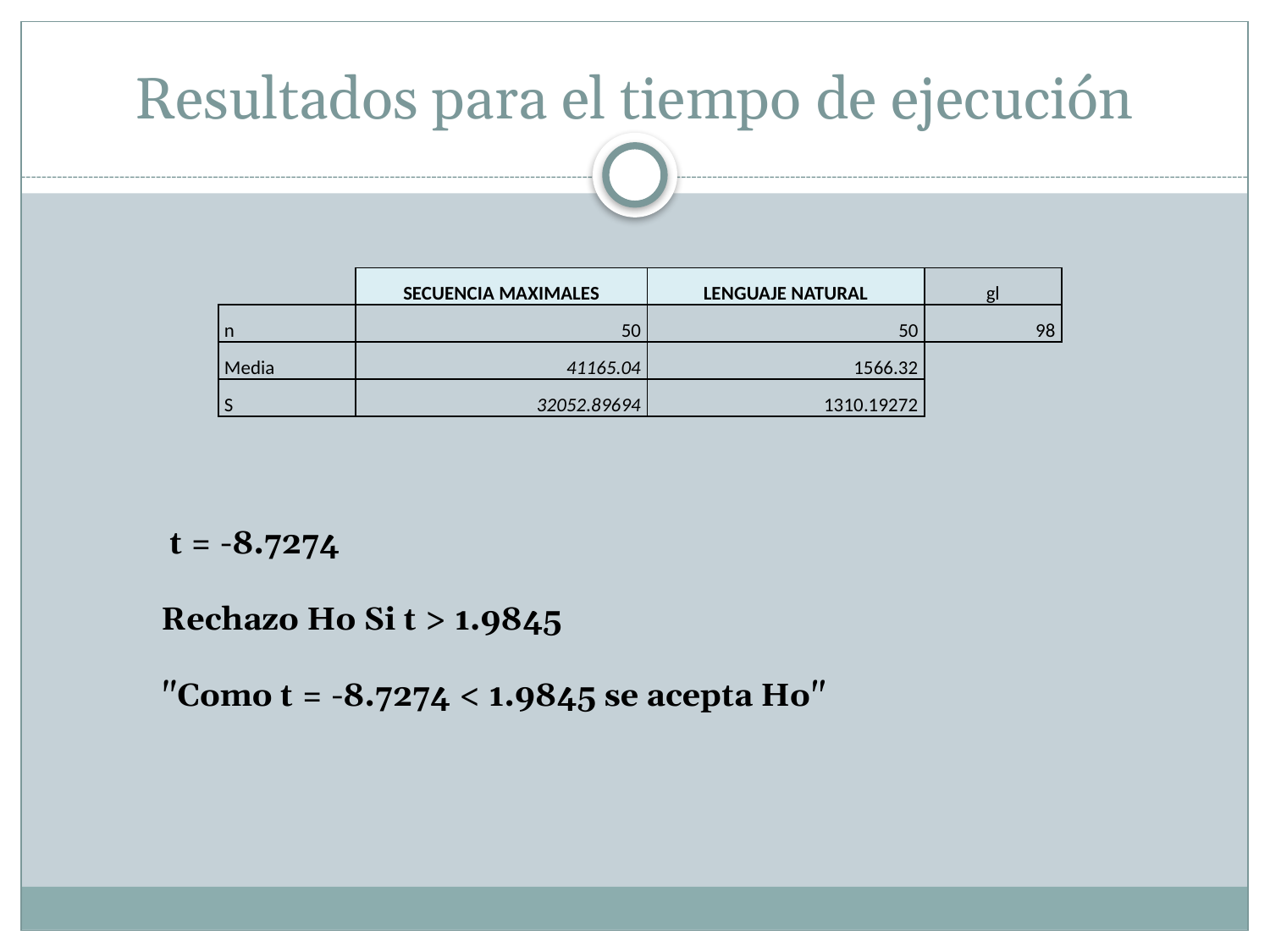

# Resultados para el tiempo de ejecución
|  | SECUENCIA MAXIMALES |  | LENGUAJE NATURAL |  | gl |
| --- | --- | --- | --- | --- | --- |
| n |  | 50 |  | 50 | 98 |
| Media |  | 41165.04 |  | 1566.32 |  |
| S |  | 32052.89694 |  | 1310.19272 |  |
 t = -8.7274

Rechazo Ho Si t > 1.9845

"Como t = -8.7274 < 1.9845 se acepta Ho"